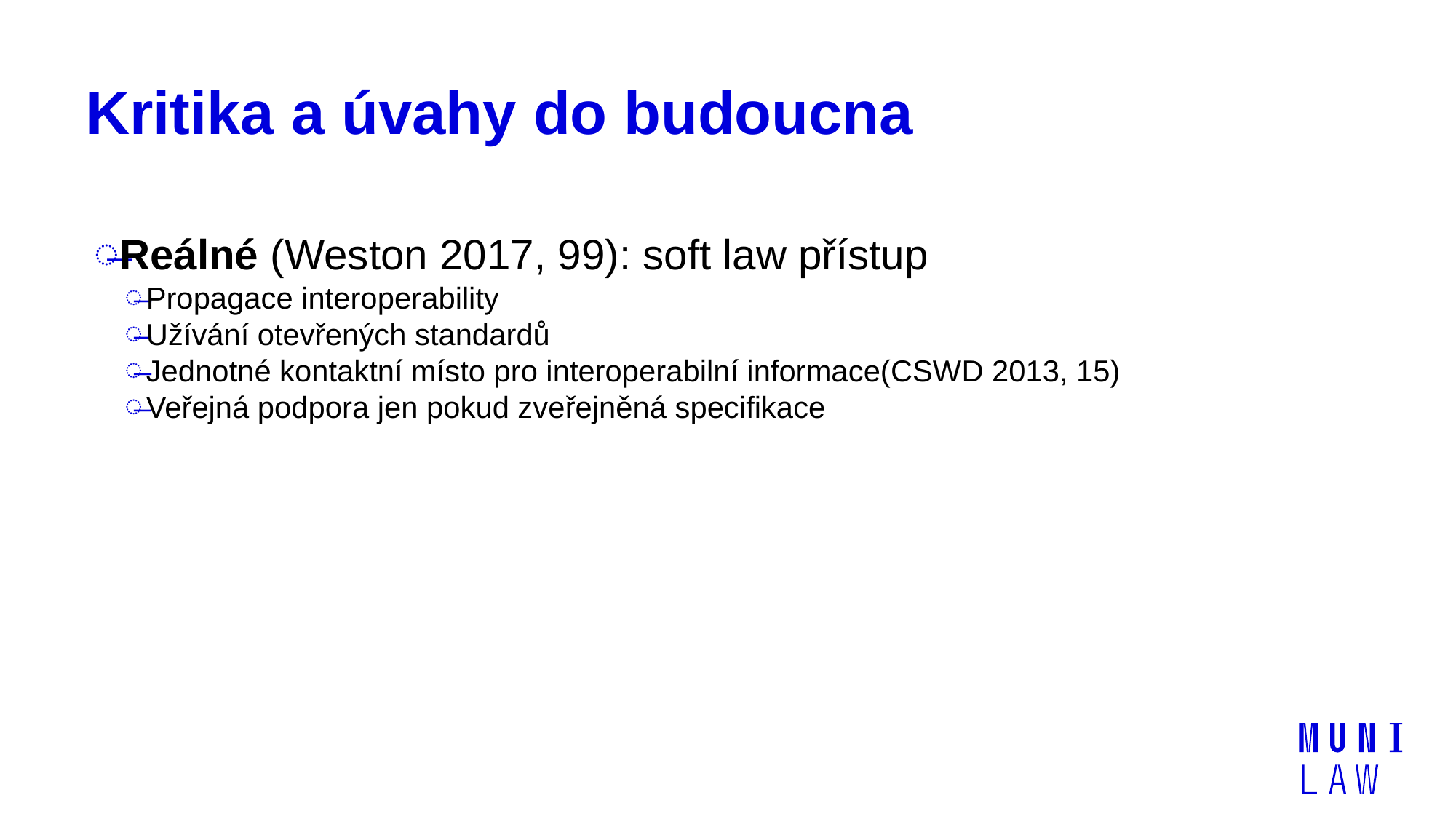

# Kritika a úvahy do budoucna
Reálné (Weston 2017, 99): soft law přístup
Propagace interoperability
Užívání otevřených standardů
Jednotné kontaktní místo pro interoperabilní informace(CSWD 2013, 15)
Veřejná podpora jen pokud zveřejněná specifikace